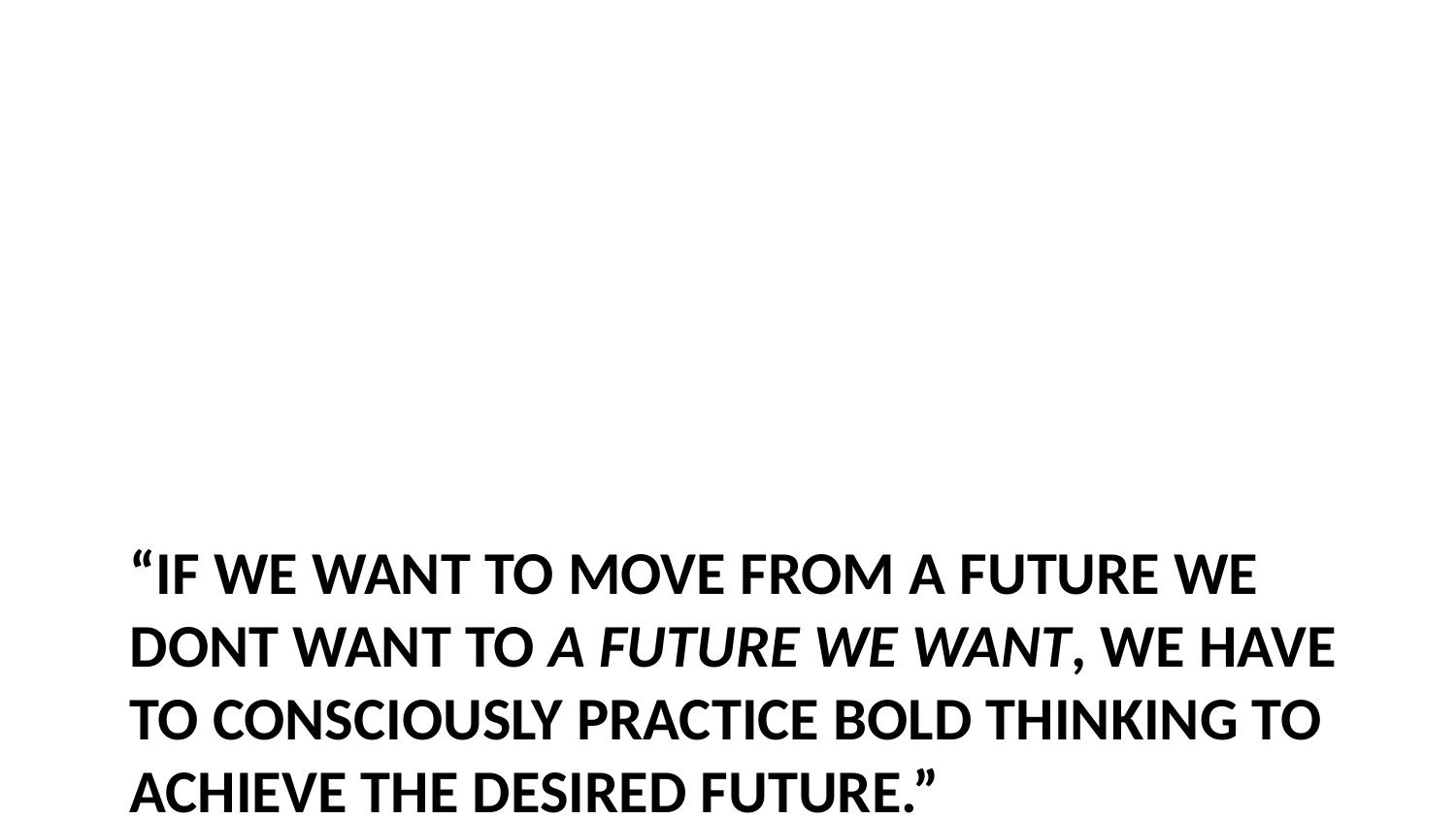

# “If we want to move from a future we dont want to a future we want, we have to consciously practice bold thinking to achieve the desired future.”